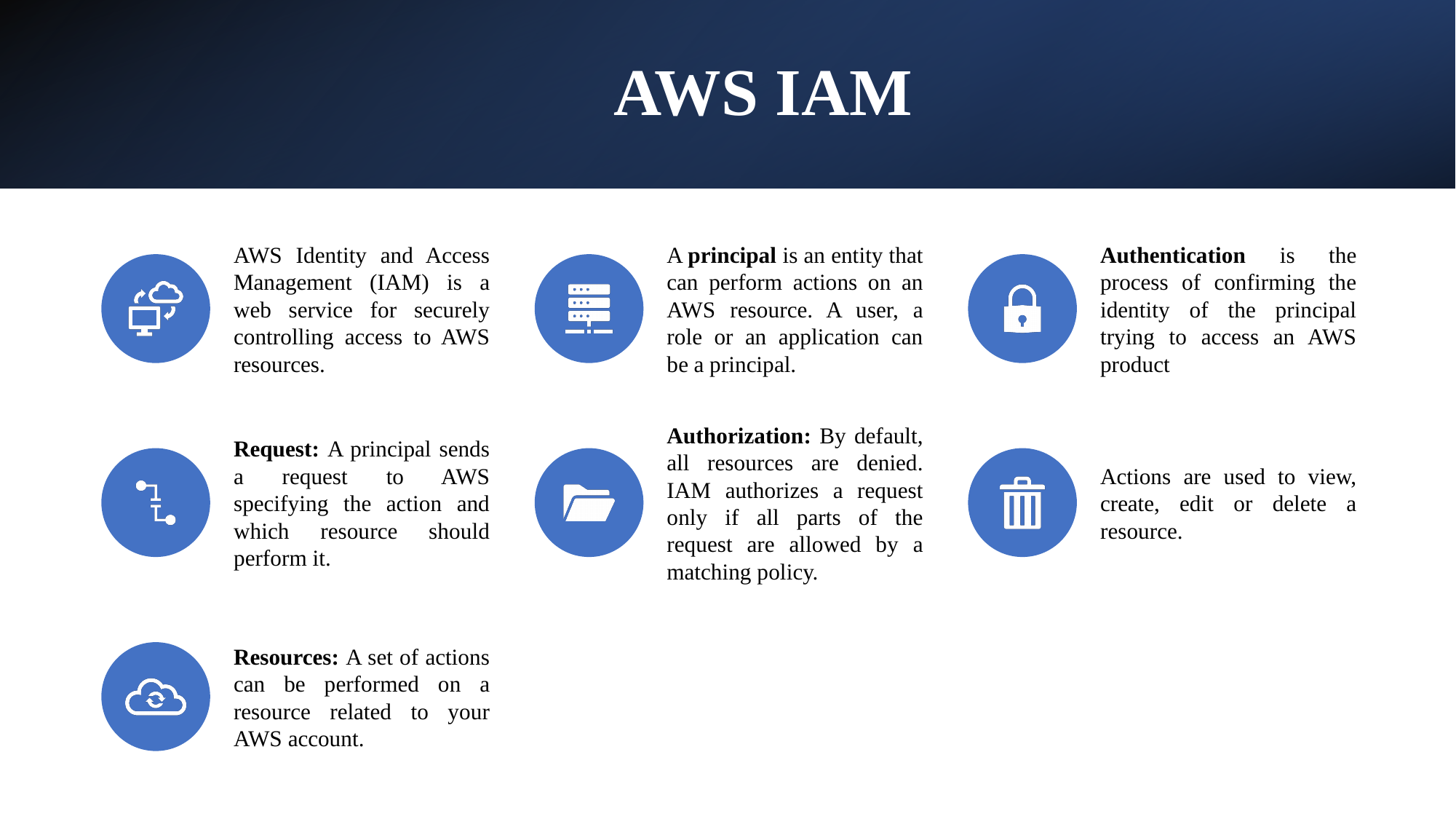

# AWS IAM
AWS Identity and Access Management (IAM) is a web service for securely controlling access to AWS resources.
A principal is an entity that can perform actions on an AWS resource. A user, a role or an application can be a principal.
Authentication is the process of confirming the identity of the principal trying to access an AWS product
Request: A principal sends a request to AWS specifying the action and which resource should perform it.
Authorization: By default, all resources are denied. IAM authorizes a request only if all parts of the request are allowed by a matching policy.
Actions are used to view, create, edit or delete a resource.
Resources: A set of actions can be performed on a resource related to your AWS account.